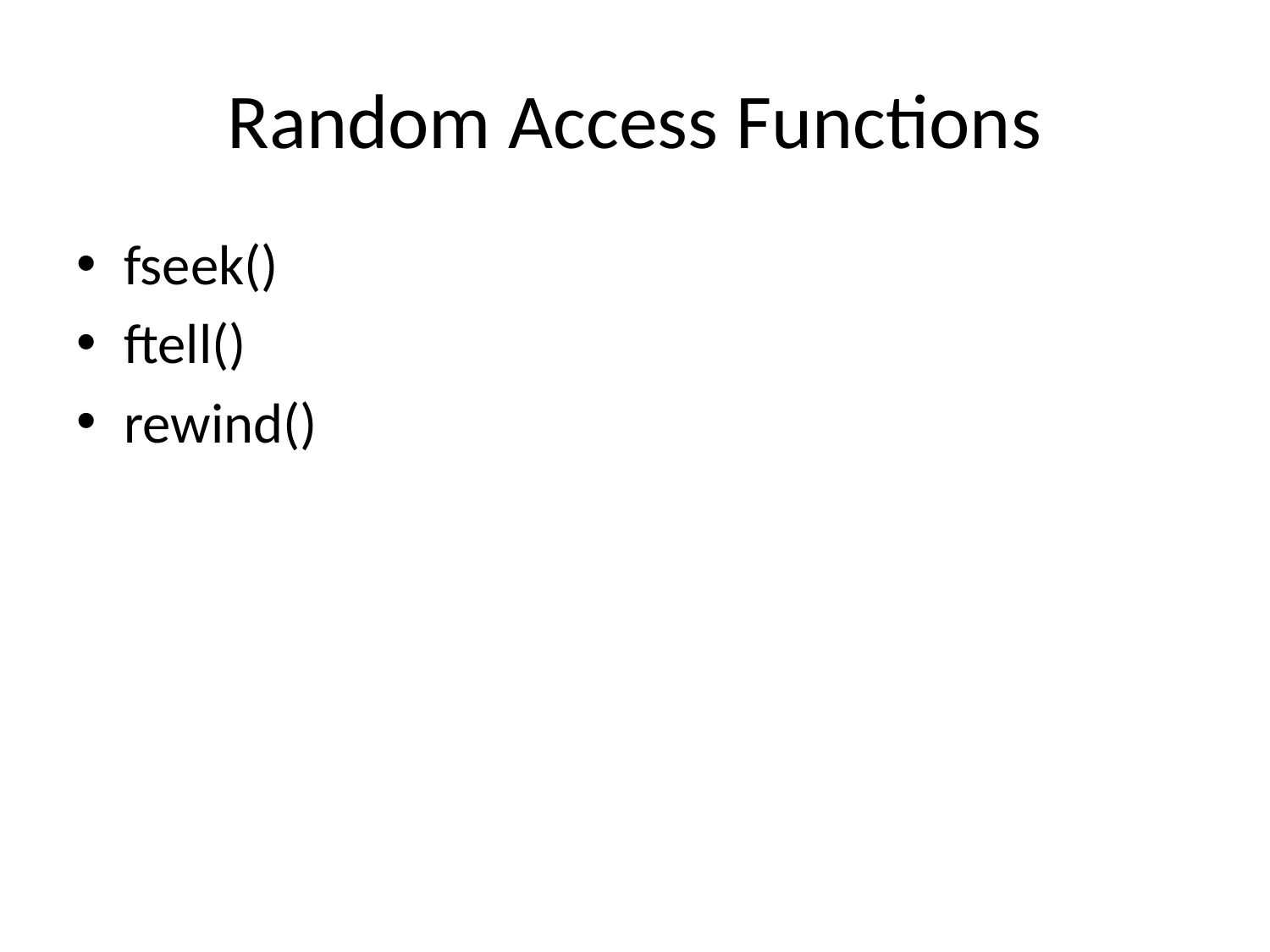

# Random Access Functions
fseek()
ftell()
rewind()